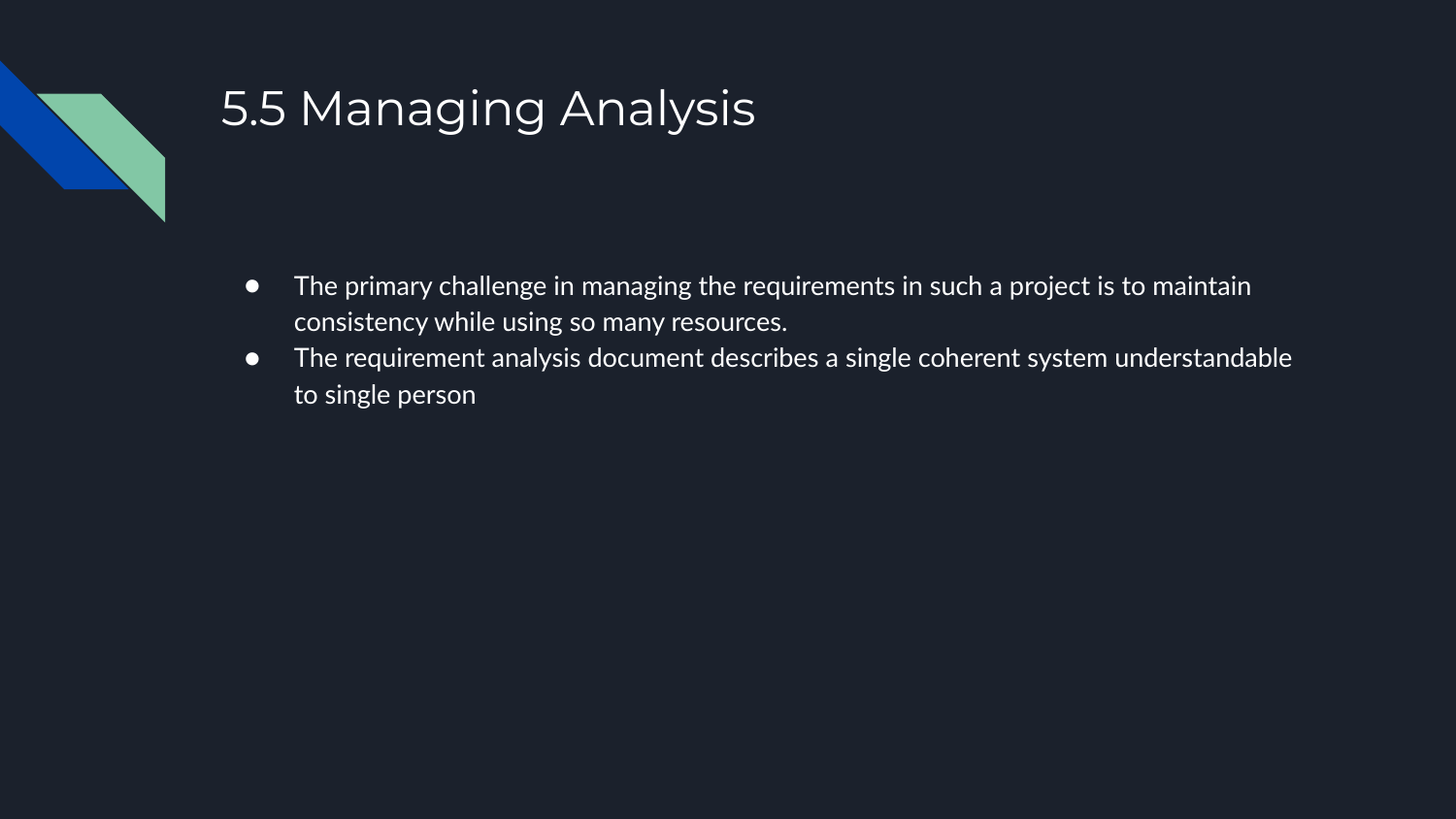

# 5.5 Managing Analysis
The primary challenge in managing the requirements in such a project is to maintain consistency while using so many resources.
The requirement analysis document describes a single coherent system understandable to single person